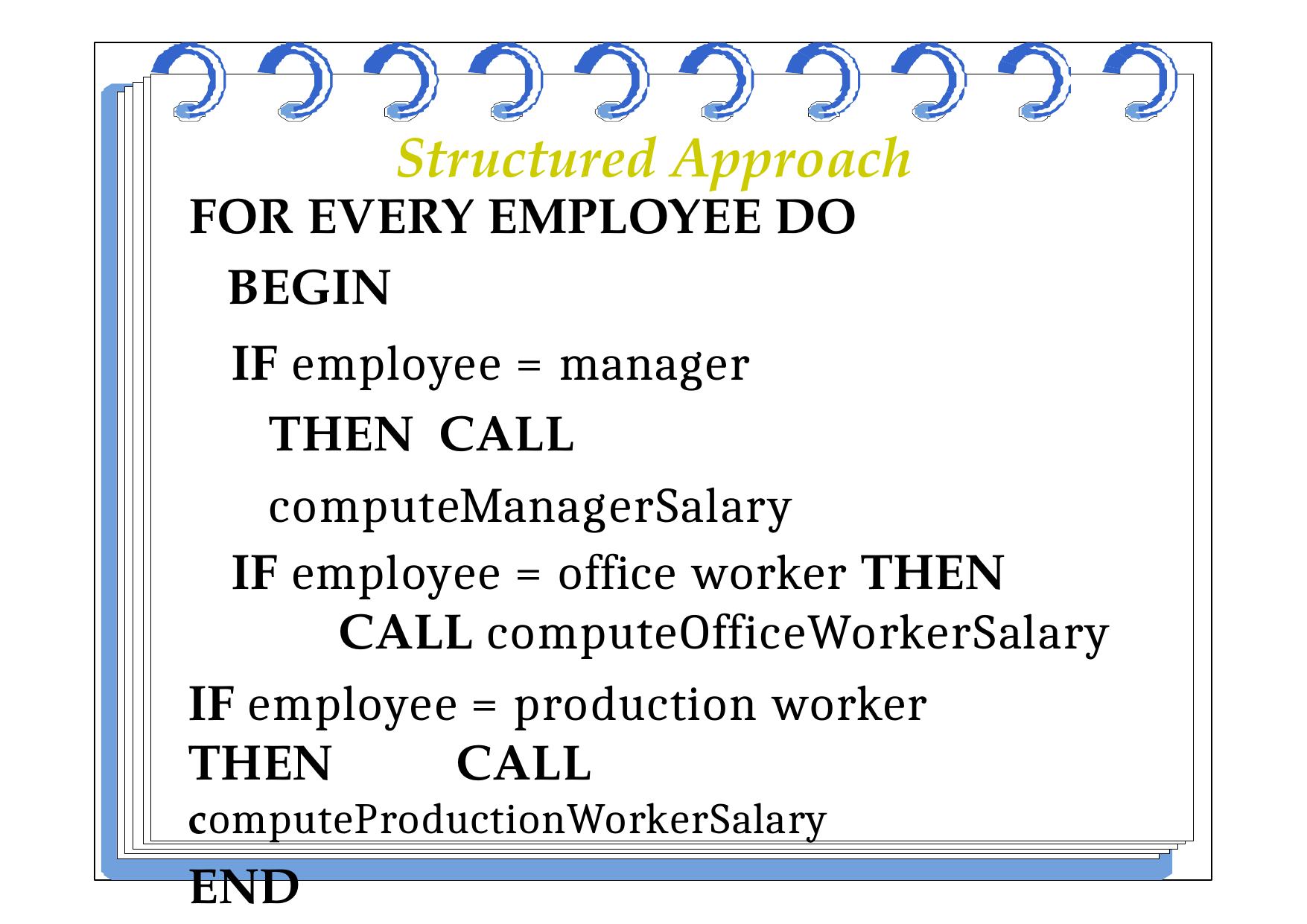

# Structured Approach
FOR EVERY EMPLOYEE DO  BEGIN
IF employee = manager	THEN  CALL computeManagerSalary
IF employee = office worker THEN  CALL computeOfficeWorkerSalary
IF employee = production worker
THEN	CALL
computeProductionWorkerSalary
END